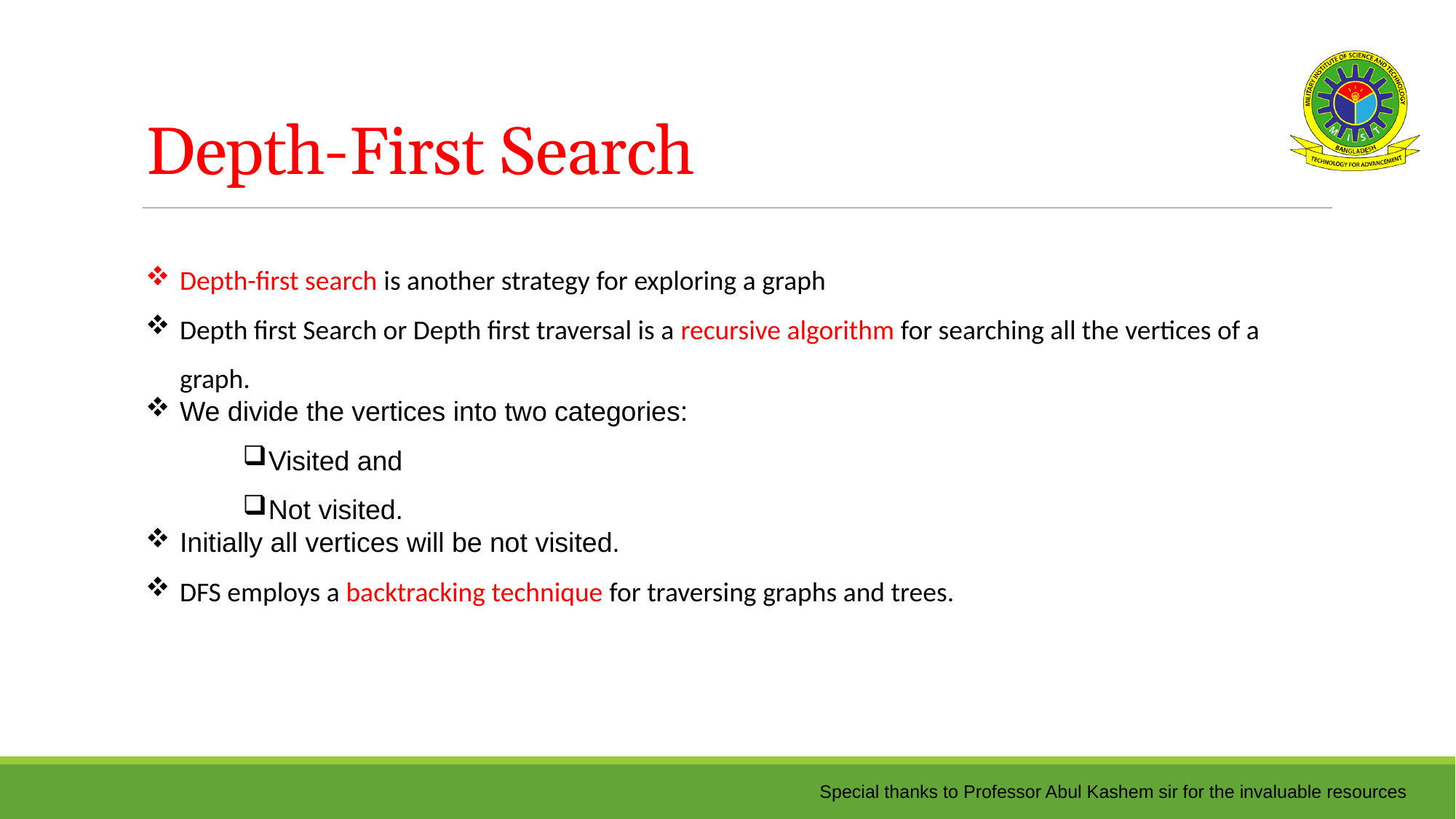

# Depth-First Search
Depth-first search is another strategy for exploring a graph
Depth first Search or Depth first traversal is a recursive algorithm for searching all the vertices of a graph.
We divide the vertices into two categories:
Visited and
Not visited.
Initially all vertices will be not visited.
DFS employs a backtracking technique for traversing graphs and trees.
Special thanks to Professor Abul Kashem sir for the invaluable resources